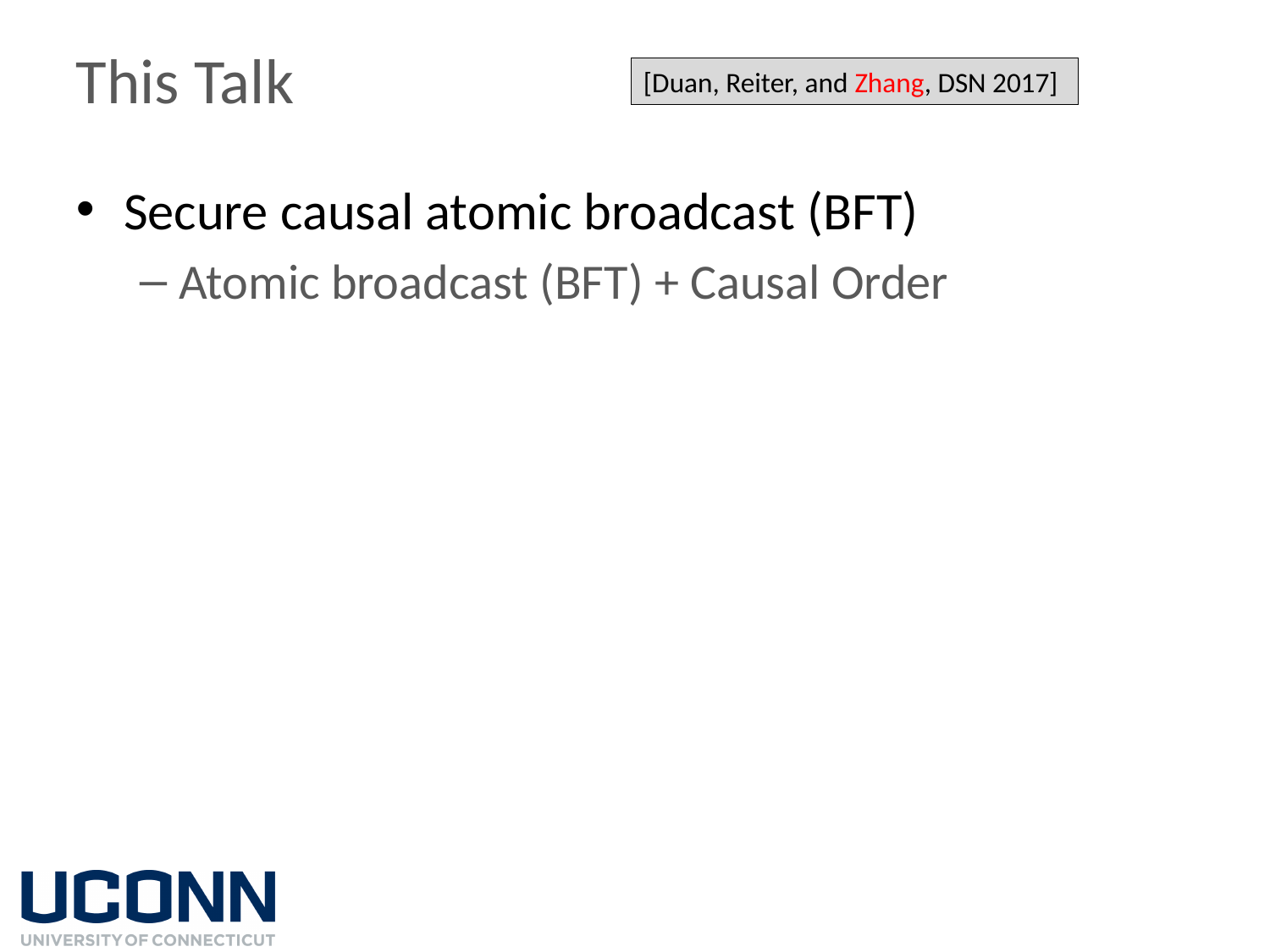

# This Talk
[Duan, Reiter, and Zhang, DSN 2017]
Secure causal atomic broadcast (BFT)
Atomic broadcast (BFT) + Causal Order